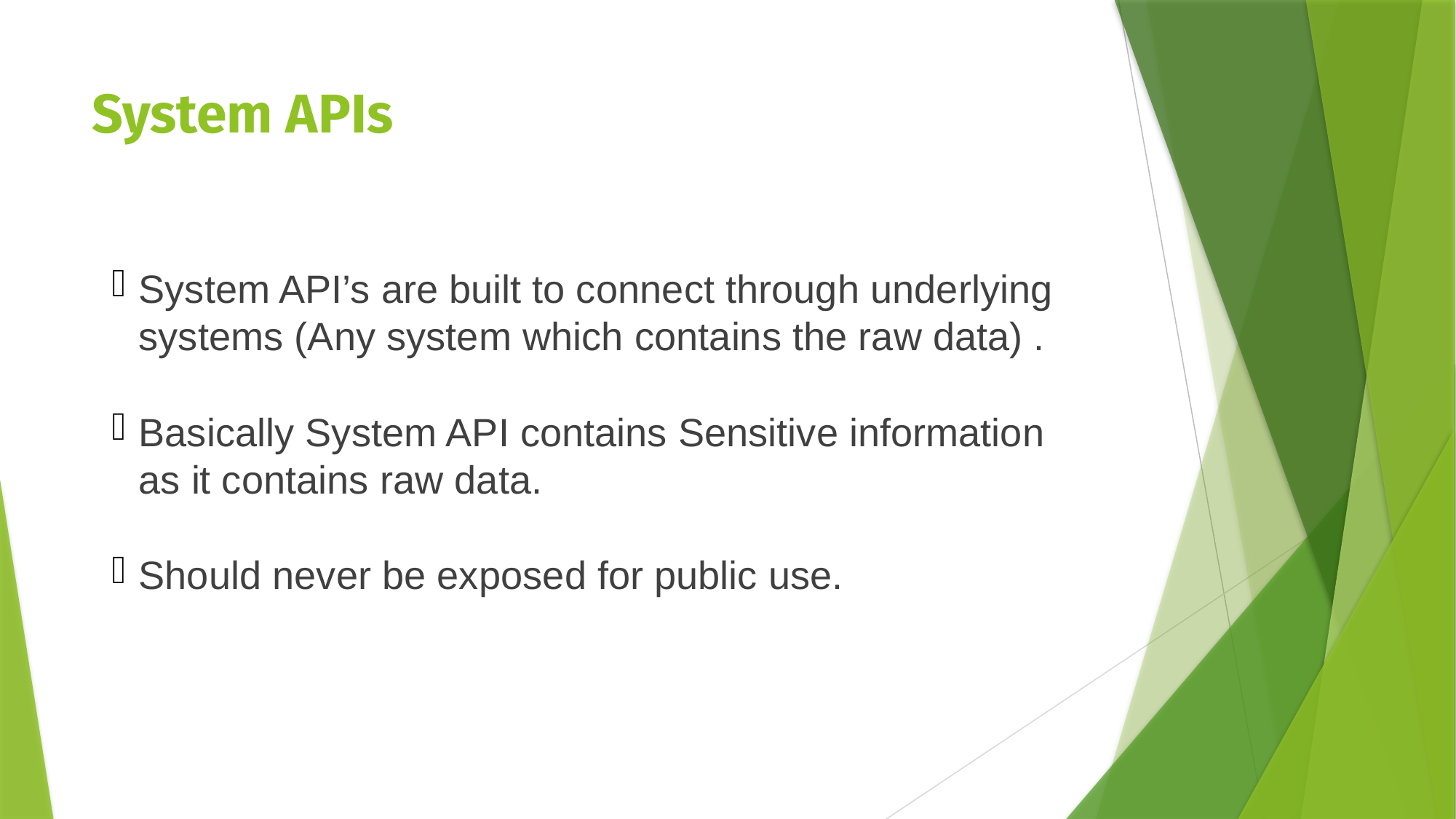

# System APIs
System API’s are built to connect through underlying systems (Any system which contains the raw data) .
Basically System API contains Sensitive information as it contains raw data.
Should never be exposed for public use.